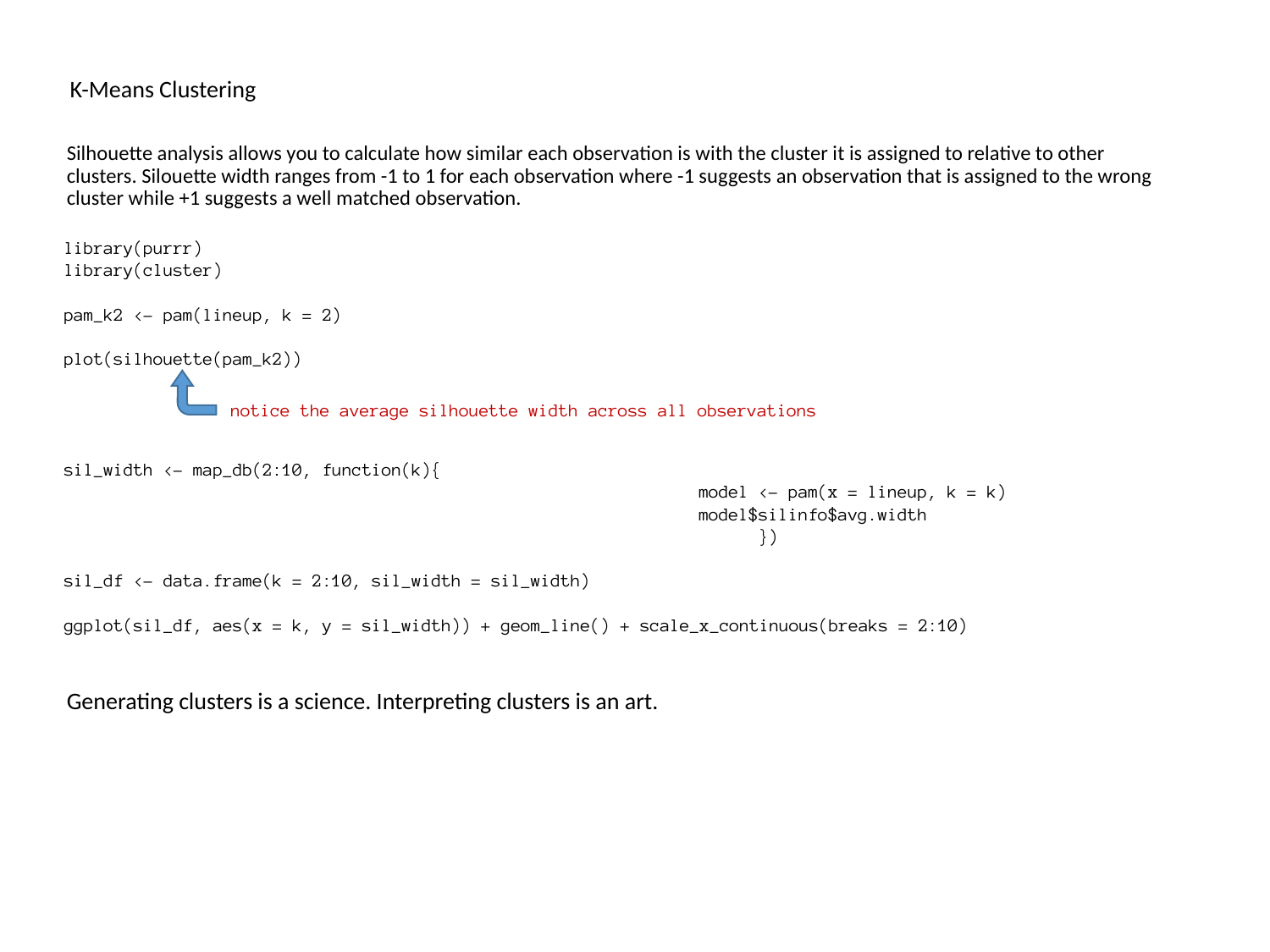

K-Means Clustering
Silhouette analysis allows you to calculate how similar each observation is with the cluster it is assigned to relative to other clusters. Silouette width ranges from -1 to 1 for each observation where -1 suggests an observation that is assigned to the wrong cluster while +1 suggests a well matched observation.
library(purrr)
library(cluster)

pam_k2 <- pam(lineup, k = 2)

plot(silhouette(pam_k2))

sil_width <- map_db(2:10, function(k){
					model <- pam(x = lineup, k = k)
					model$silinfo$avg.width
					      })

sil_df <- data.frame(k = 2:10, sil_width = sil_width)

ggplot(sil_df, aes(x = k, y = sil_width)) + geom_line() + scale_x_continuous(breaks = 2:10)

notice the average silhouette width across all observations
Generating clusters is a science. Interpreting clusters is an art.